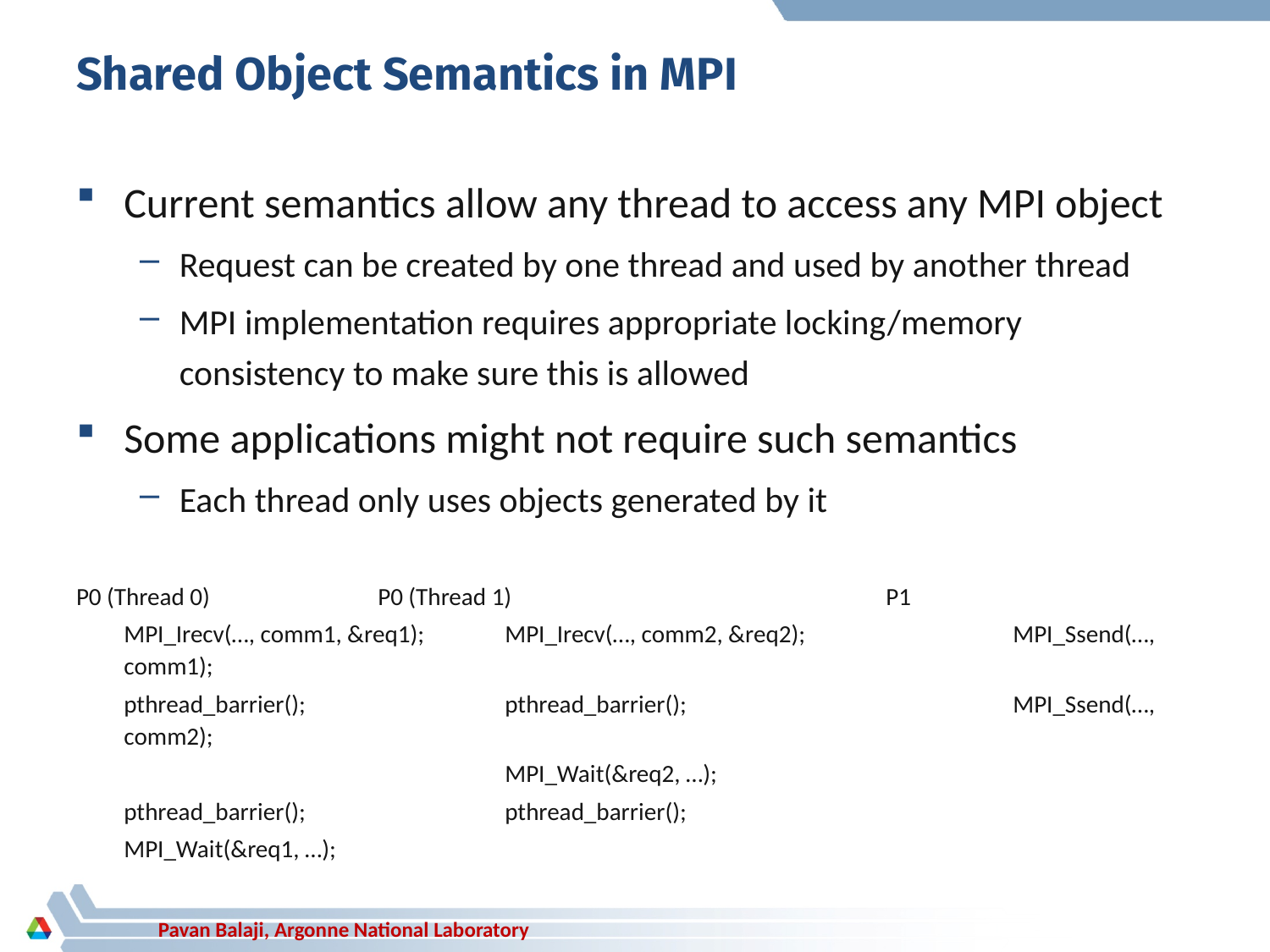

# Shared Object Semantics in MPI
Current semantics allow any thread to access any MPI object
Request can be created by one thread and used by another thread
MPI implementation requires appropriate locking/memory consistency to make sure this is allowed
Some applications might not require such semantics
Each thread only uses objects generated by it
P0 (Thread 0)		P0 (Thread 1)			P1
	MPI_Irecv(…, comm1, &req1);	MPI_Irecv(…, comm2, &req2);		MPI_Ssend(…, comm1);
	pthread_barrier();		pthread_barrier();			MPI_Ssend(…, comm2);
				MPI_Wait(&req2, …);
	pthread_barrier();		pthread_barrier();
	MPI_Wait(&req1, …);